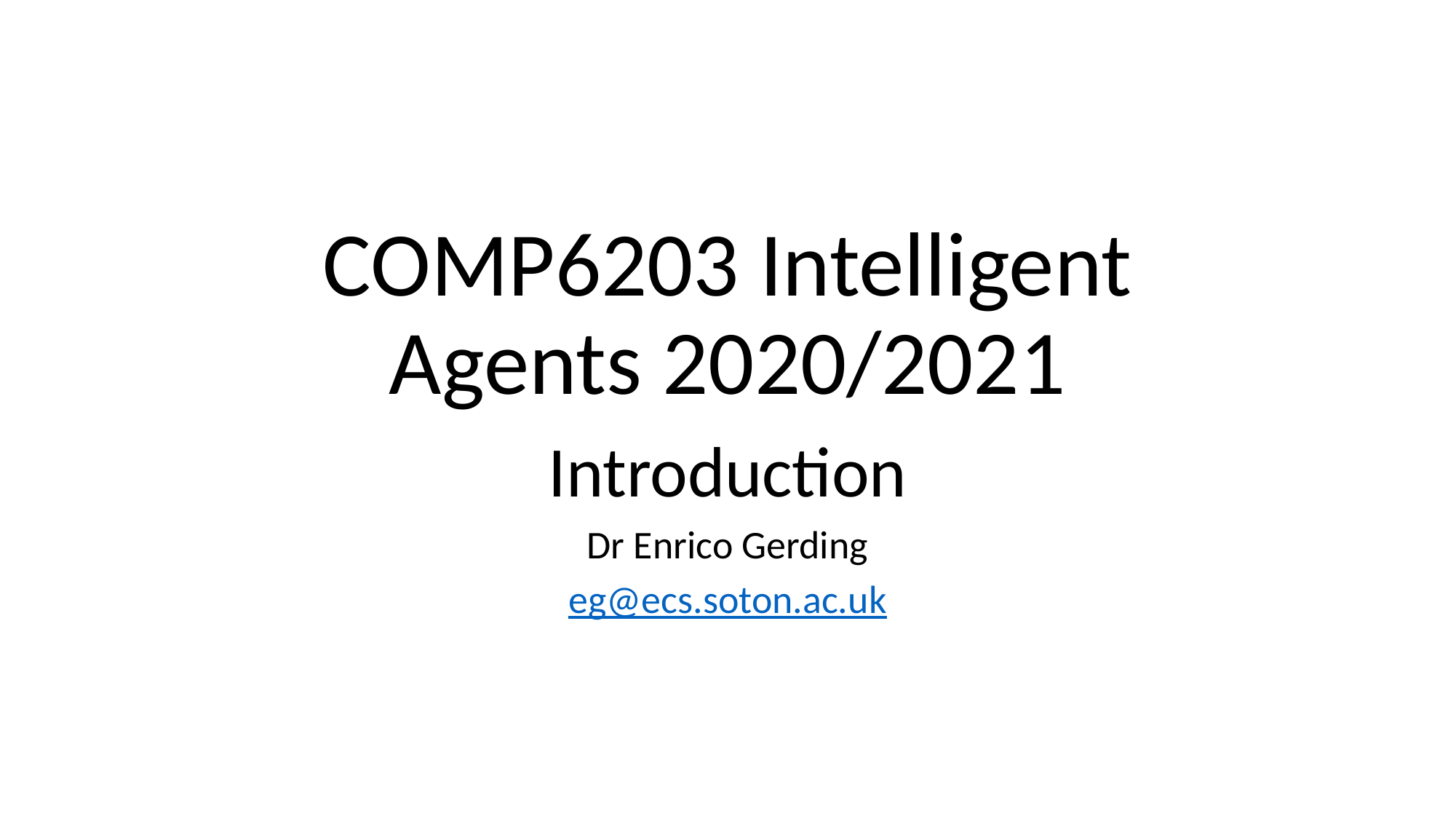

# COMP6203 Intelligent Agents 2020/2021
Introduction
Dr Enrico Gerding
eg@ecs.soton.ac.uk